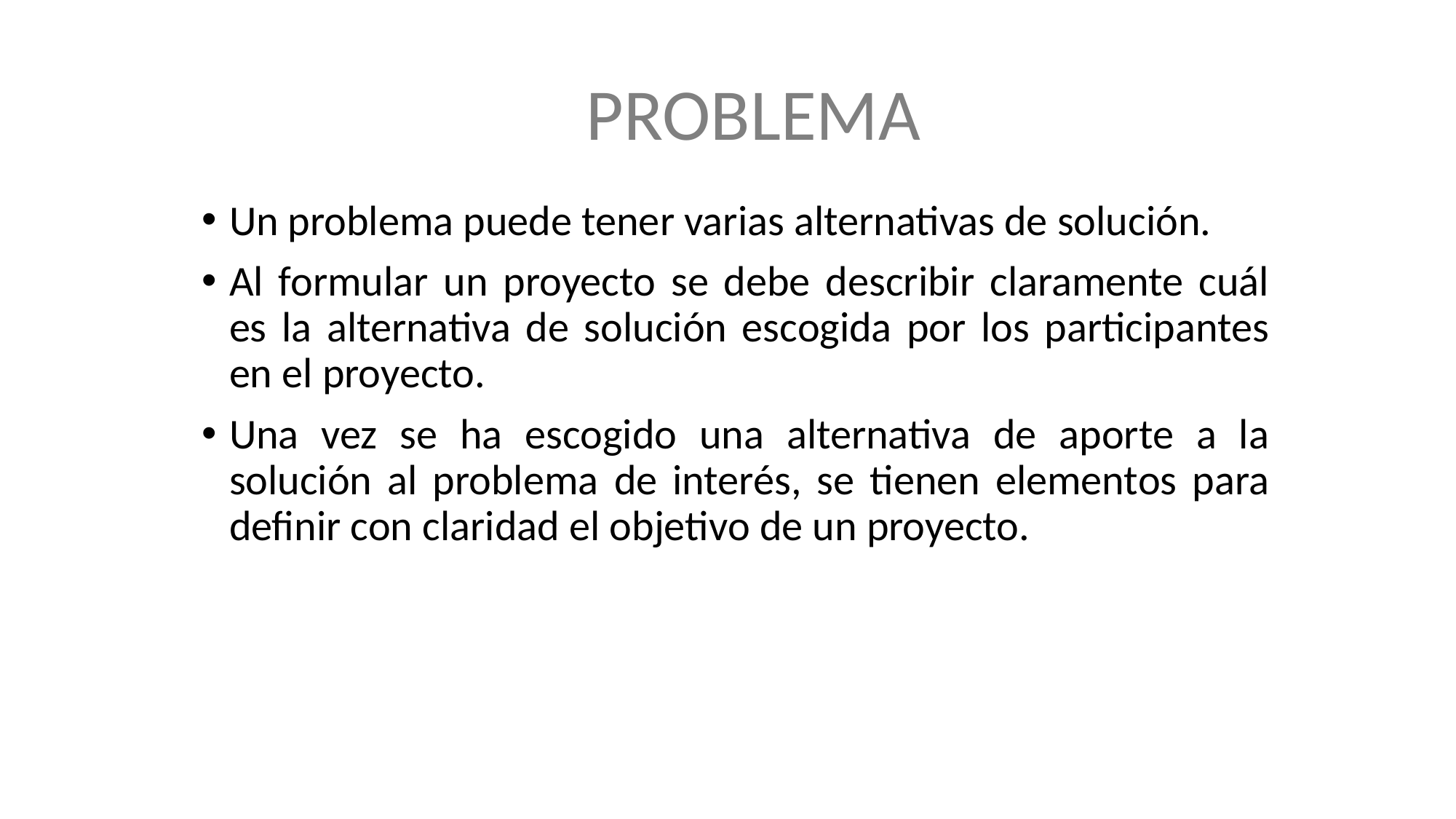

# PROBLEMA
Un problema puede tener varias alternativas de solución.
Al formular un proyecto se debe describir claramente cuál es la alternativa de solución escogida por los participantes en el proyecto.
Una vez se ha escogido una alternativa de aporte a la solución al problema de interés, se tienen elementos para definir con claridad el objetivo de un proyecto.